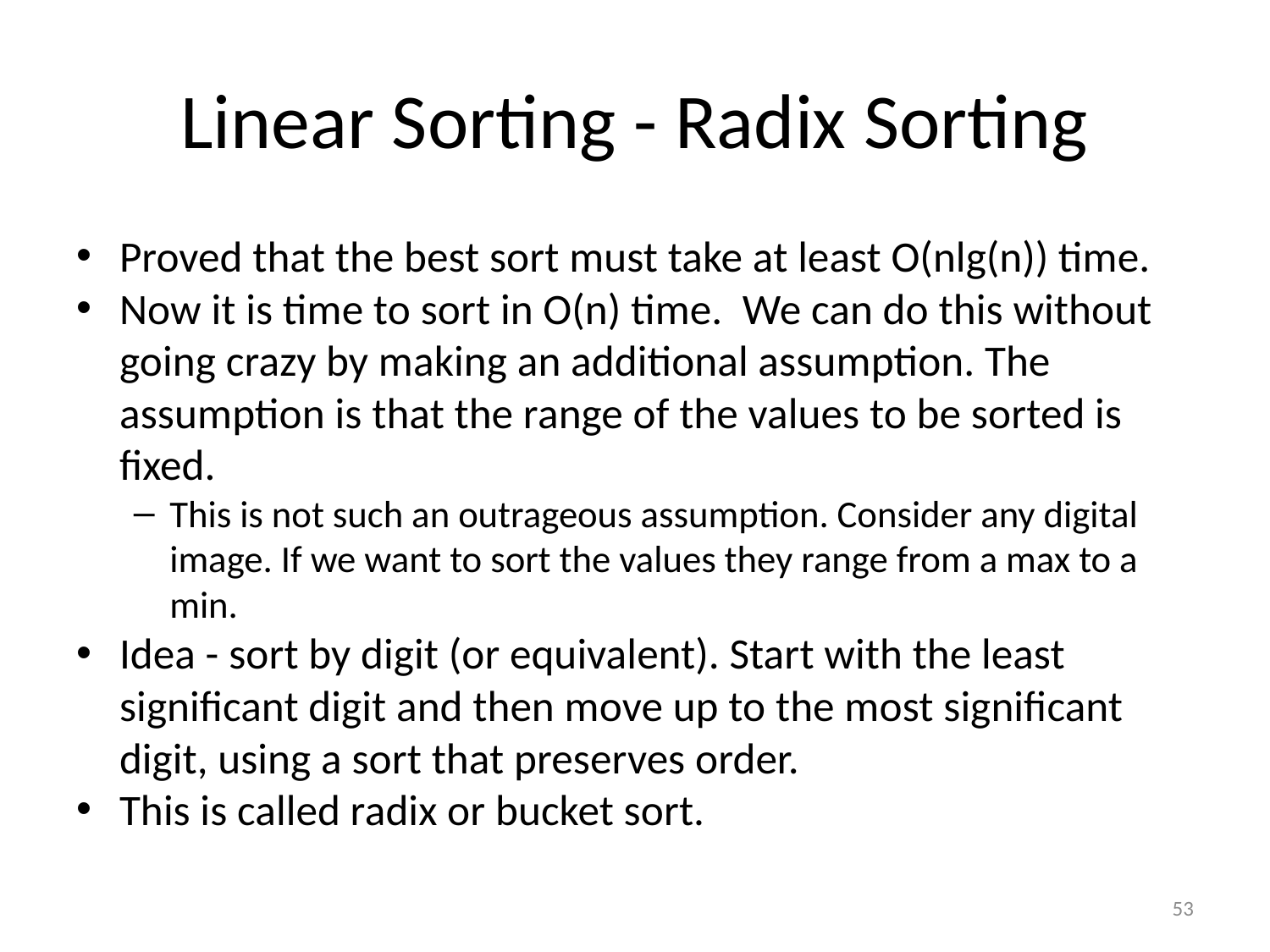

# Linear Sorting - Radix Sorting
Proved that the best sort must take at least O(nlg(n)) time.
Now it is time to sort in O(n) time.  We can do this without going crazy by making an additional assumption. The assumption is that the range of the values to be sorted is fixed.
This is not such an outrageous assumption. Consider any digital image. If we want to sort the values they range from a max to a min.
Idea - sort by digit (or equivalent). Start with the least significant digit and then move up to the most significant digit, using a sort that preserves order.
This is called radix or bucket sort.
53